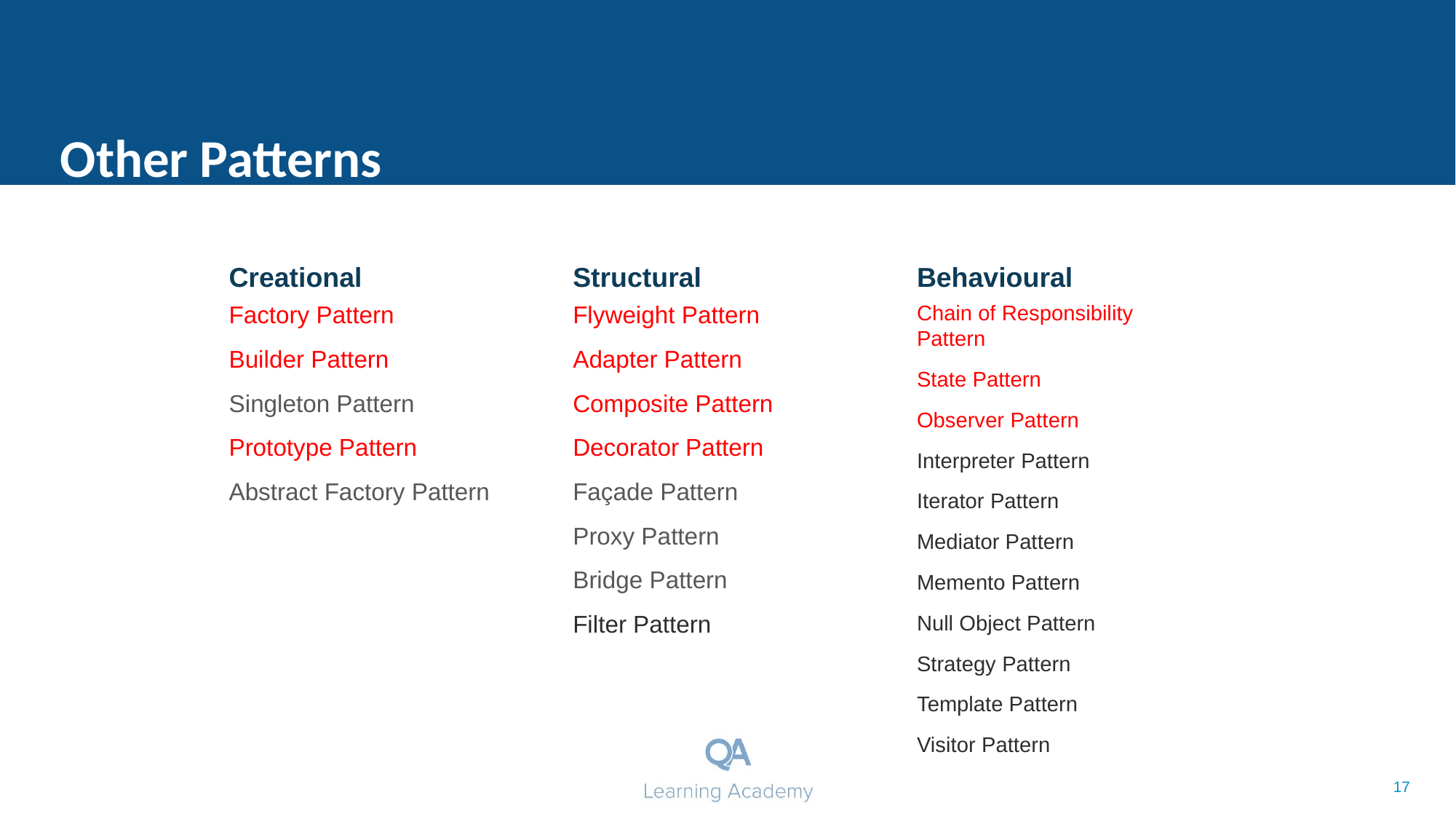

# Other Patterns
Creational
Structural
Behavioural
Factory Pattern
Builder Pattern
Singleton Pattern
Prototype Pattern
Abstract Factory Pattern

Flyweight Pattern
Adapter Pattern
Composite Pattern
Decorator Pattern
Façade Pattern
Proxy Pattern
Bridge Pattern
Filter Pattern

Chain of Responsibility Pattern
State Pattern
Observer Pattern
Interpreter Pattern
Iterator Pattern
Mediator Pattern
Memento Pattern
Null Object Pattern
Strategy Pattern
Template Pattern
Visitor Pattern